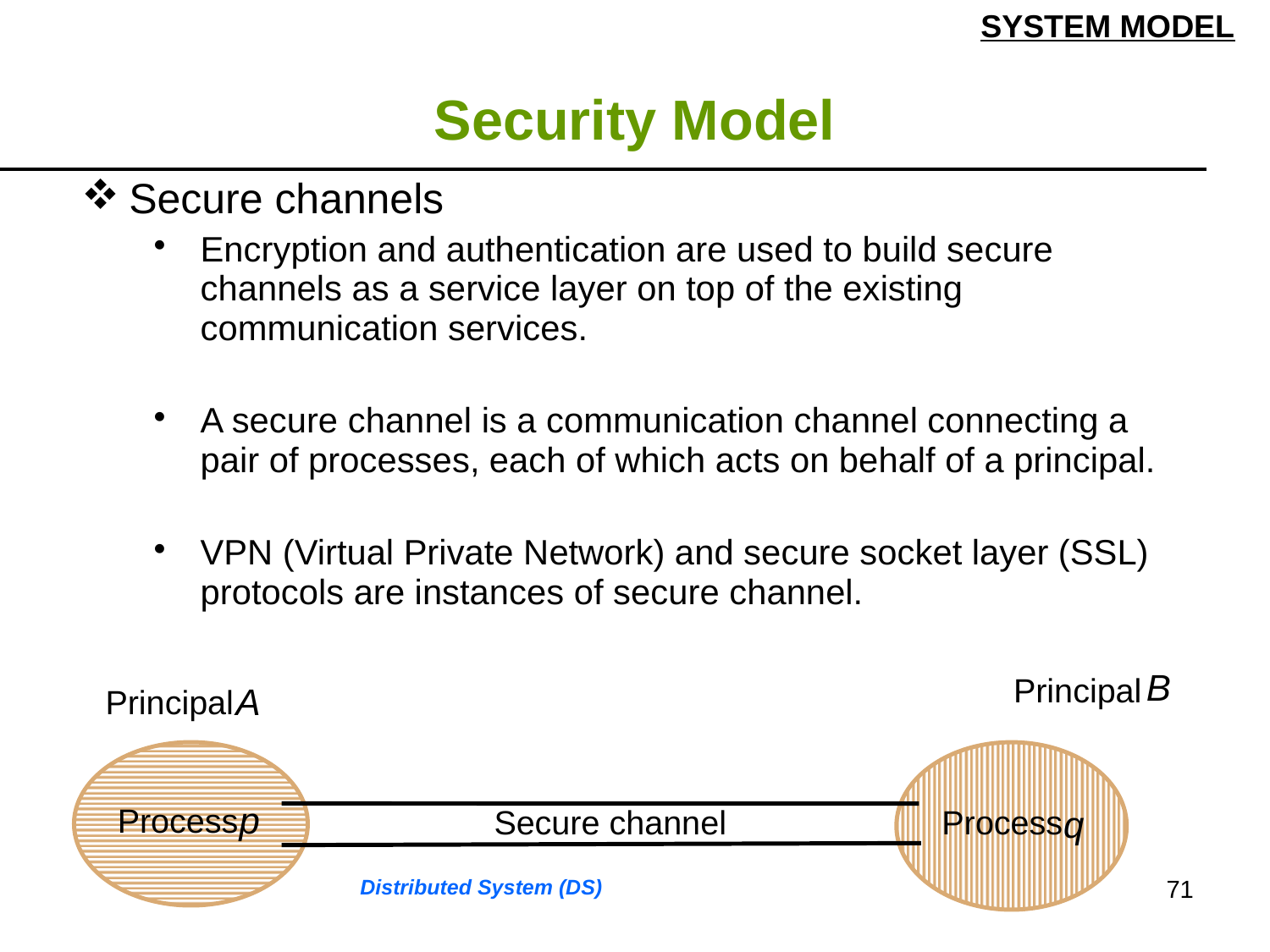

SYSTEM MODEL
# Security Model
| Secure channels Encryption and authentication are used to build secure channels as a service layer on top of the existing communication services. A secure channel is a communication channel connecting a pair of processes, each of which acts on behalf of a principal. VPN (Virtual Private Network) and secure socket layer (SSL) protocols are instances of secure channel. |
| --- |
B
Principal
A
Principal

p
Process
Secure channel
Process
q

71
Distributed System (DS)